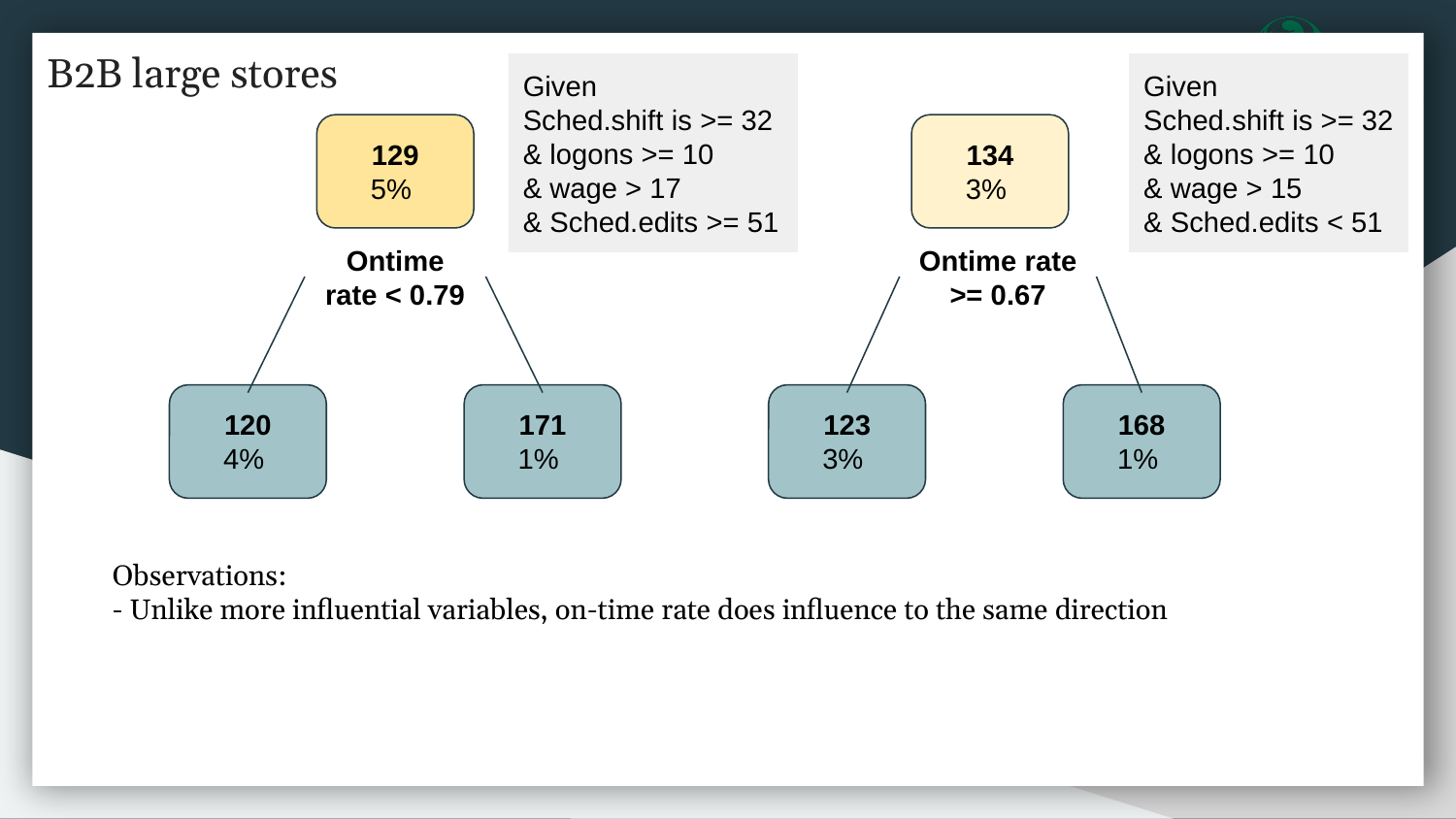

# B2B large stores
Given
Sched.shift is >= 32 & logons >= 10
& wage > 17
& Sched.edits >= 51
Given
Sched.shift is >= 32 & logons >= 10
& wage > 15
& Sched.edits < 51

134
3%
129
5%
Ontime rate < 0.79
Ontime rate >= 0.67

171
1%
168
1%
120
4%
123
3%
Observations:
- Unlike more influential variables, on-time rate does influence to the same direction